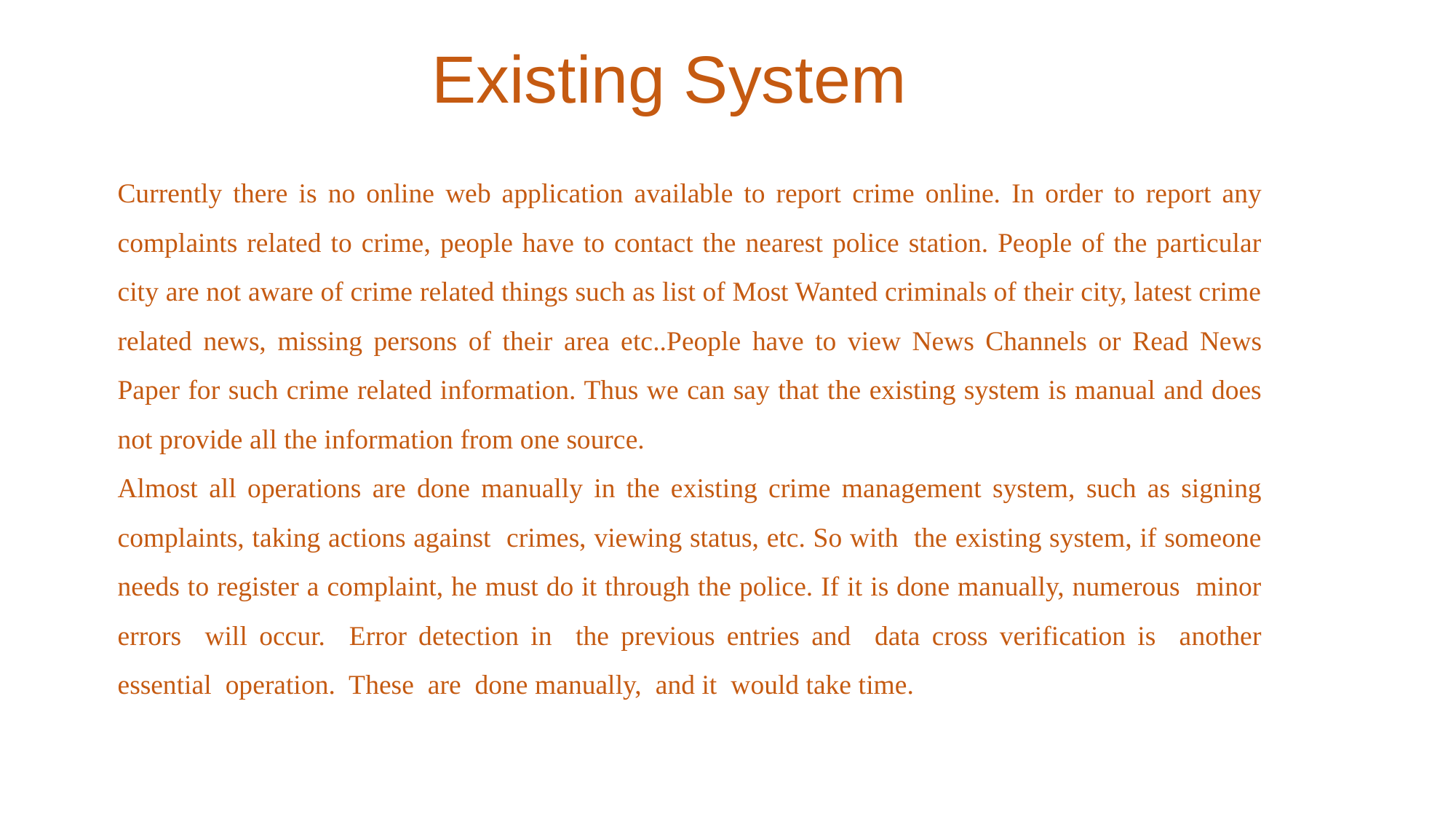

Existing System
Currently there is no online web application available to report crime online. In order to report any complaints related to crime, people have to contact the nearest police station. People of the particular city are not aware of crime related things such as list of Most Wanted criminals of their city, latest crime related news, missing persons of their area etc..People have to view News Channels or Read News Paper for such crime related information. Thus we can say that the existing system is manual and does not provide all the information from one source.
Almost all operations are done manually in the existing crime management system, such as signing complaints, taking actions against  crimes, viewing status, etc. So with  the existing system, if someone needs to register a complaint, he must do it through the police. If it is done manually, numerous  minor errors  will occur.  Error detection in  the previous entries and  data cross verification is  another essential  operation.  These  are  done manually,  and it  would take time.